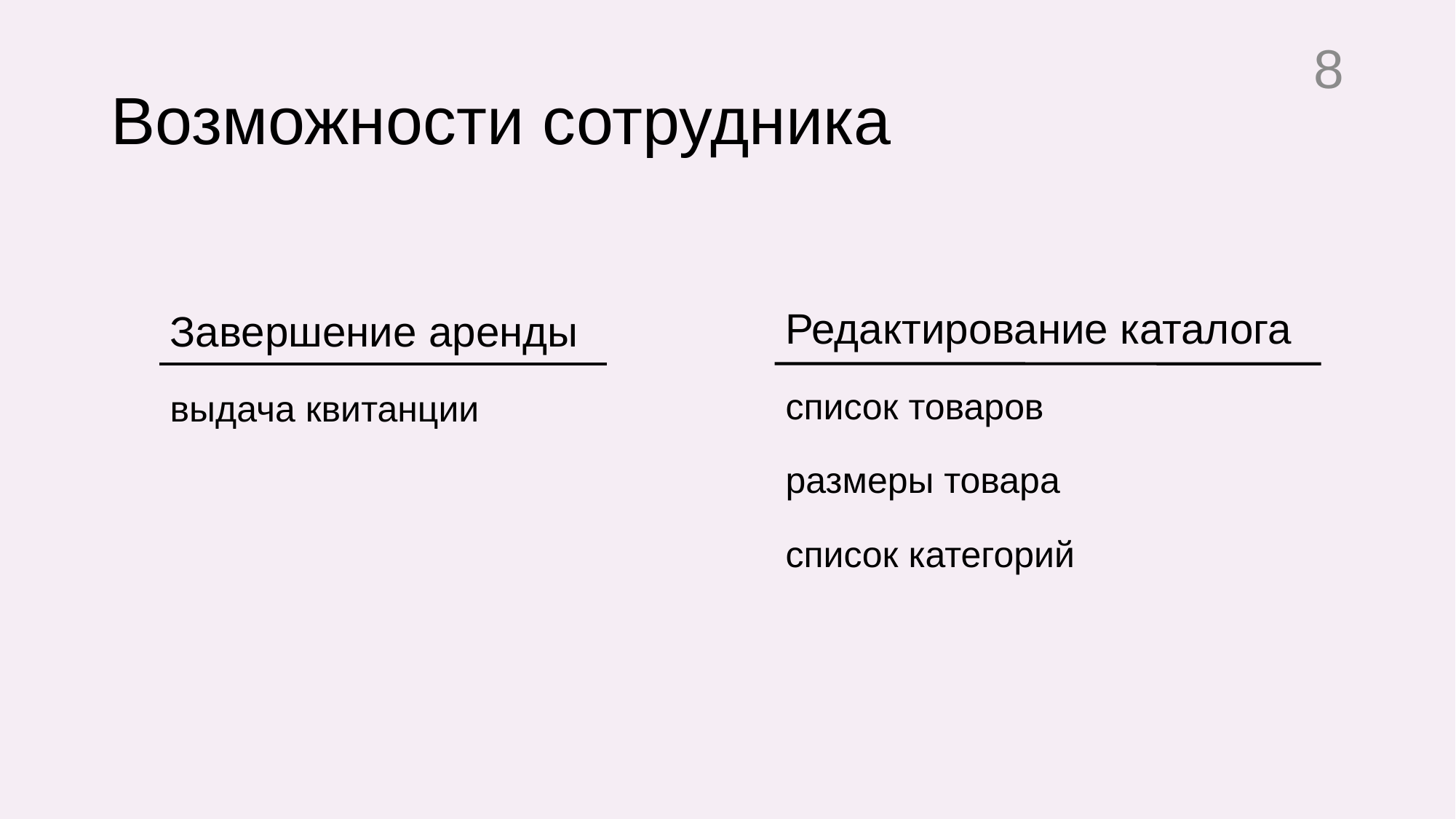

# Возможности сотрудника
8
Редактирование каталога
список товаров
размеры товара
список категорий

Завершение аренды
выдача квитанции